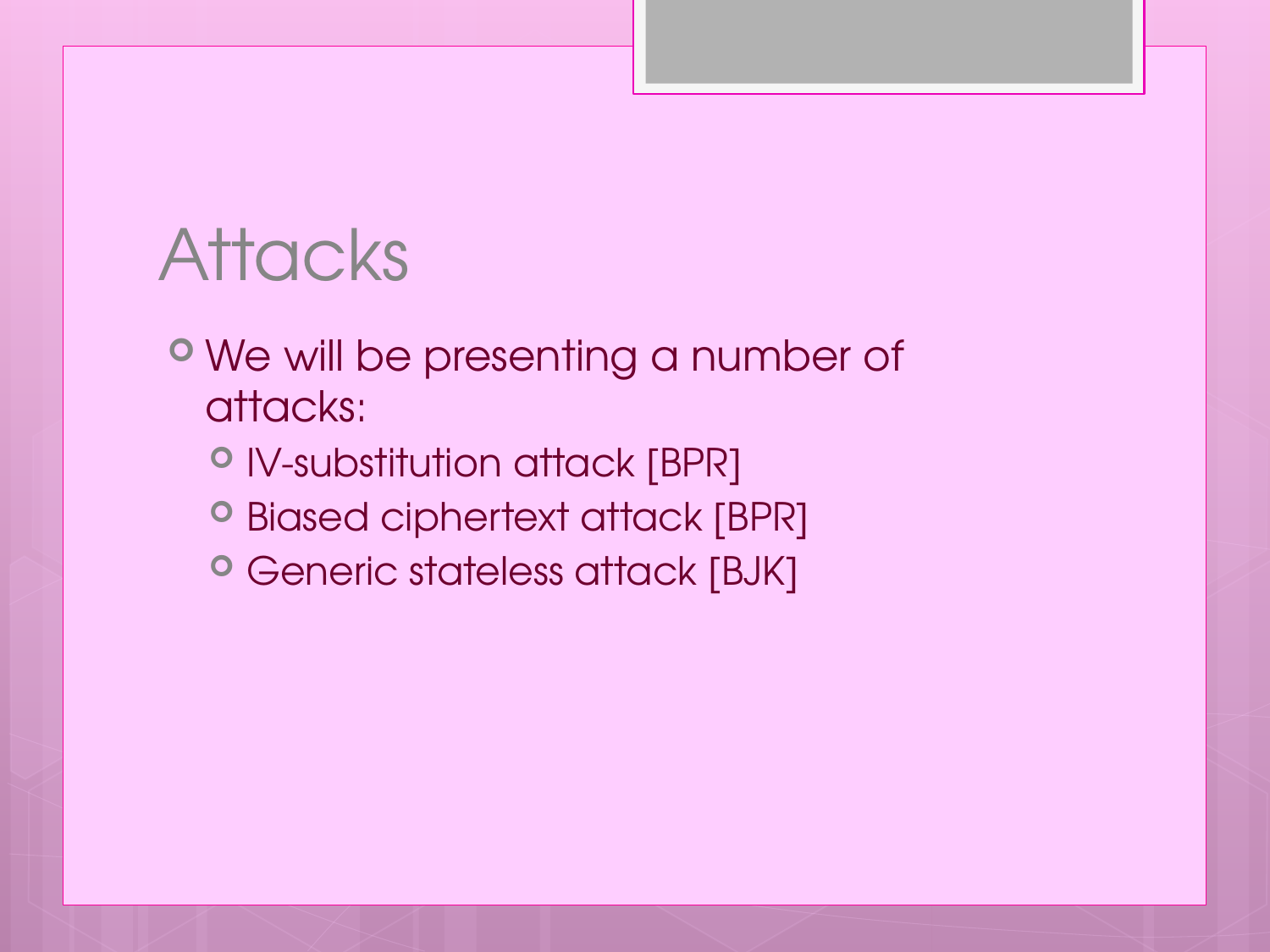

# Attacks
We will be presenting a number of attacks:
IV-substitution attack [BPR]
Biased ciphertext attack [BPR]
Generic stateless attack [BJK]